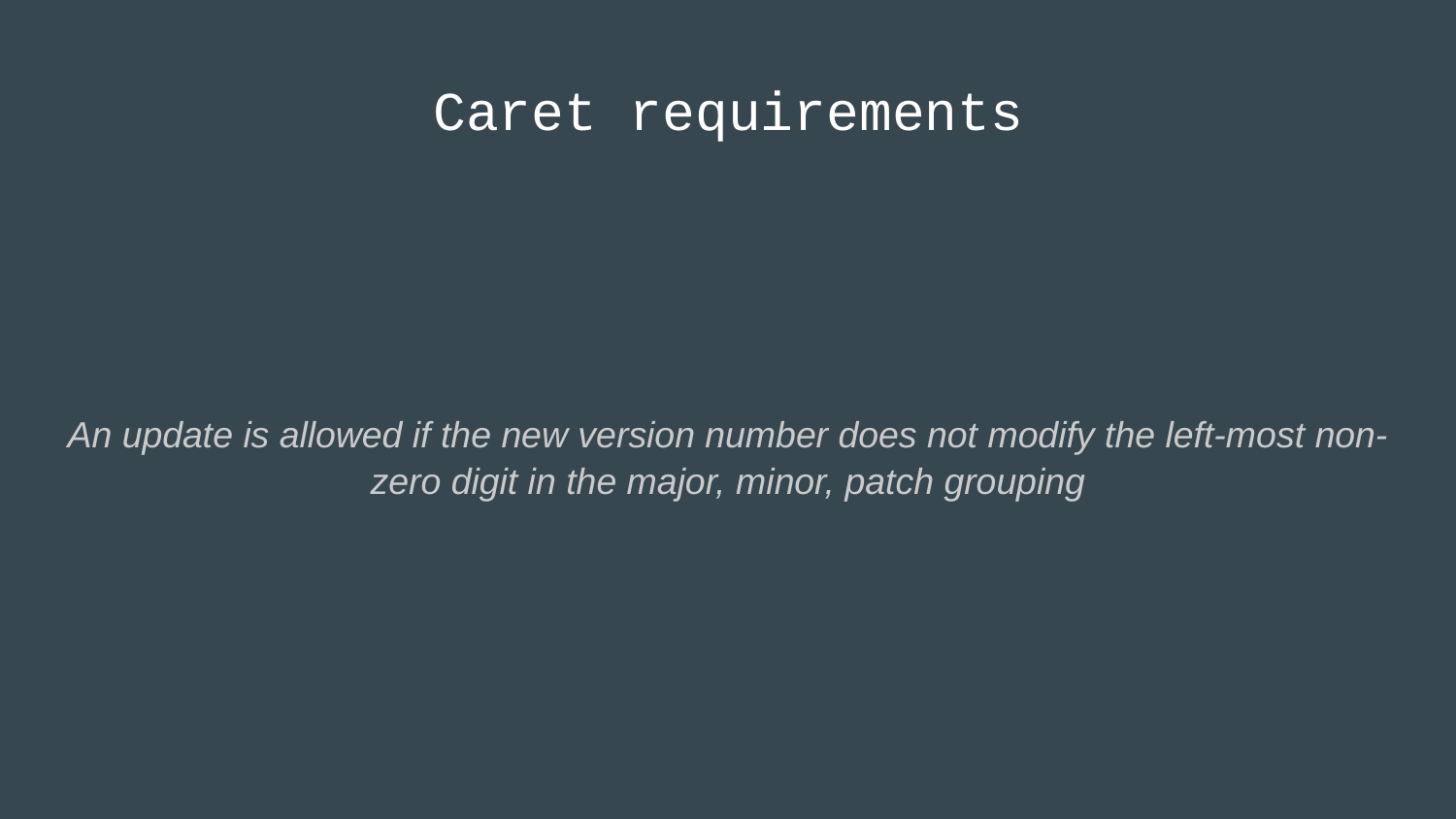

# Caret requirements
An update is allowed if the new version number does not modify the left-most non-zero digit in the major, minor, patch grouping